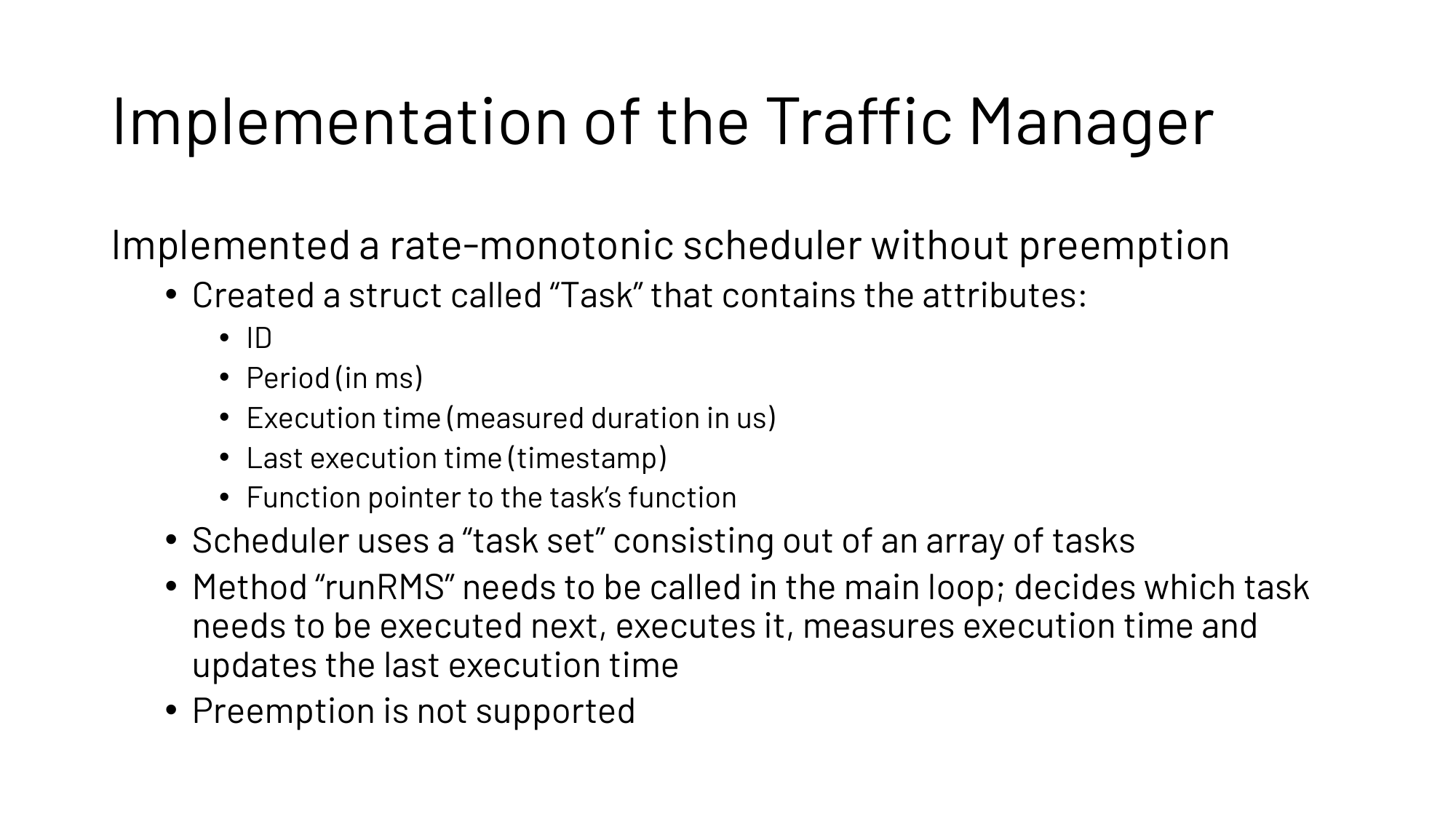

# Implementation of the Traffic Manager
Implemented a rate-monotonic scheduler without preemption
Created a struct called “Task” that contains the attributes:
ID
Period (in ms)
Execution time (measured duration in us)
Last execution time (timestamp)
Function pointer to the task’s function
Scheduler uses a “task set” consisting out of an array of tasks
Method “runRMS” needs to be called in the main loop; decides which task needs to be executed next, executes it, measures execution time and updates the last execution time
Preemption is not supported